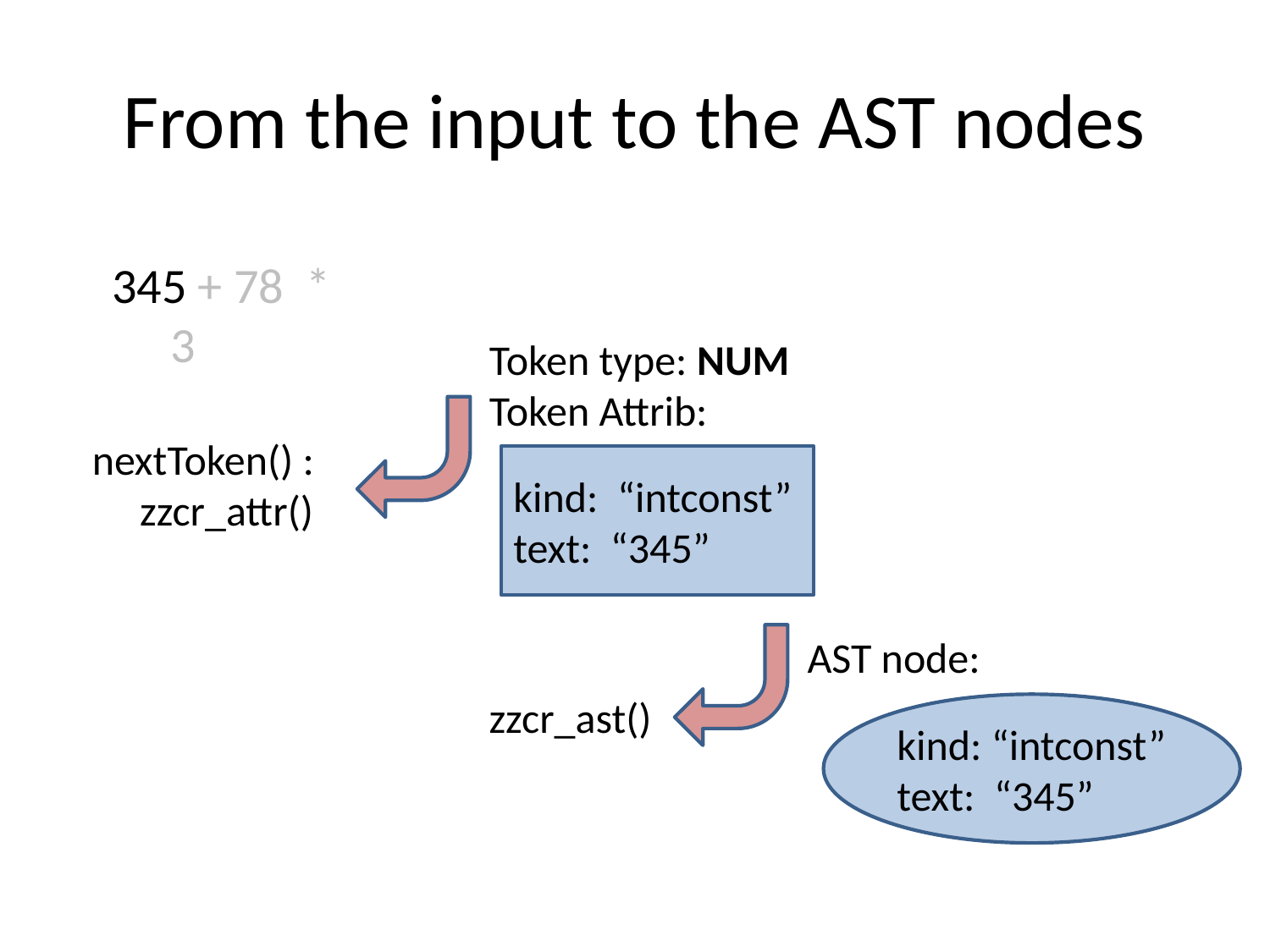

# From the input to the AST nodes
345 + 78  *
 3
Token type: NUM
Token Attrib:

nextToken() : zzcr_attr()
kind:  “intconst”
text:  “345”

AST node:
kind: “intconst”
text:  “345”
zzcr_ast()